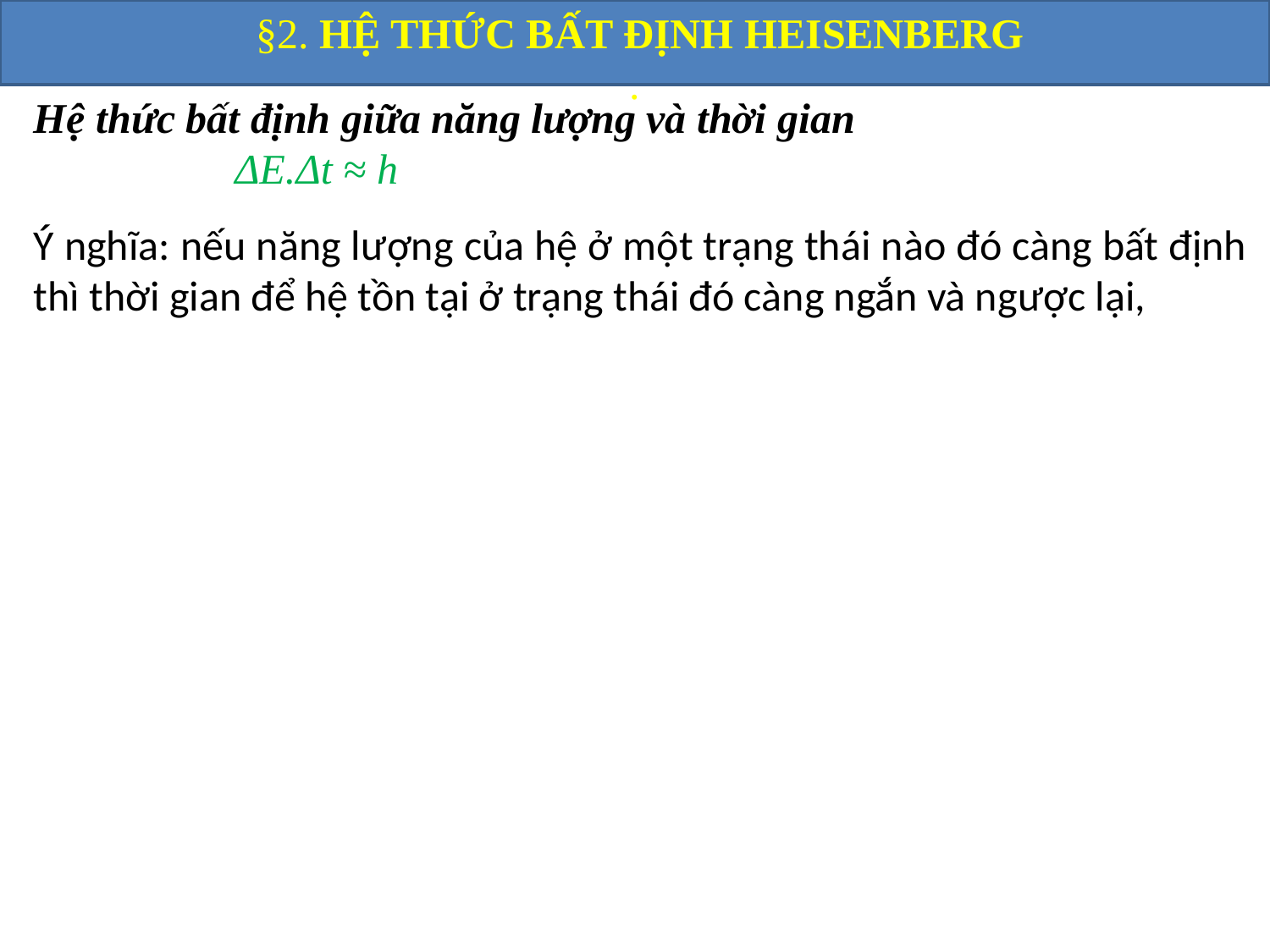

§2. HỆ THỨC BẤT ĐỊNH HEISENBERG
.
Hệ thức bất định giữa năng lượng và thời gian
                   ΔE.Δt ≈ h
Ý nghĩa: nếu năng lượng của hệ ở một trạng thái nào đó càng bất định thì thời gian để hệ tồn tại ở trạng thái đó càng ngắn và ngược lại,